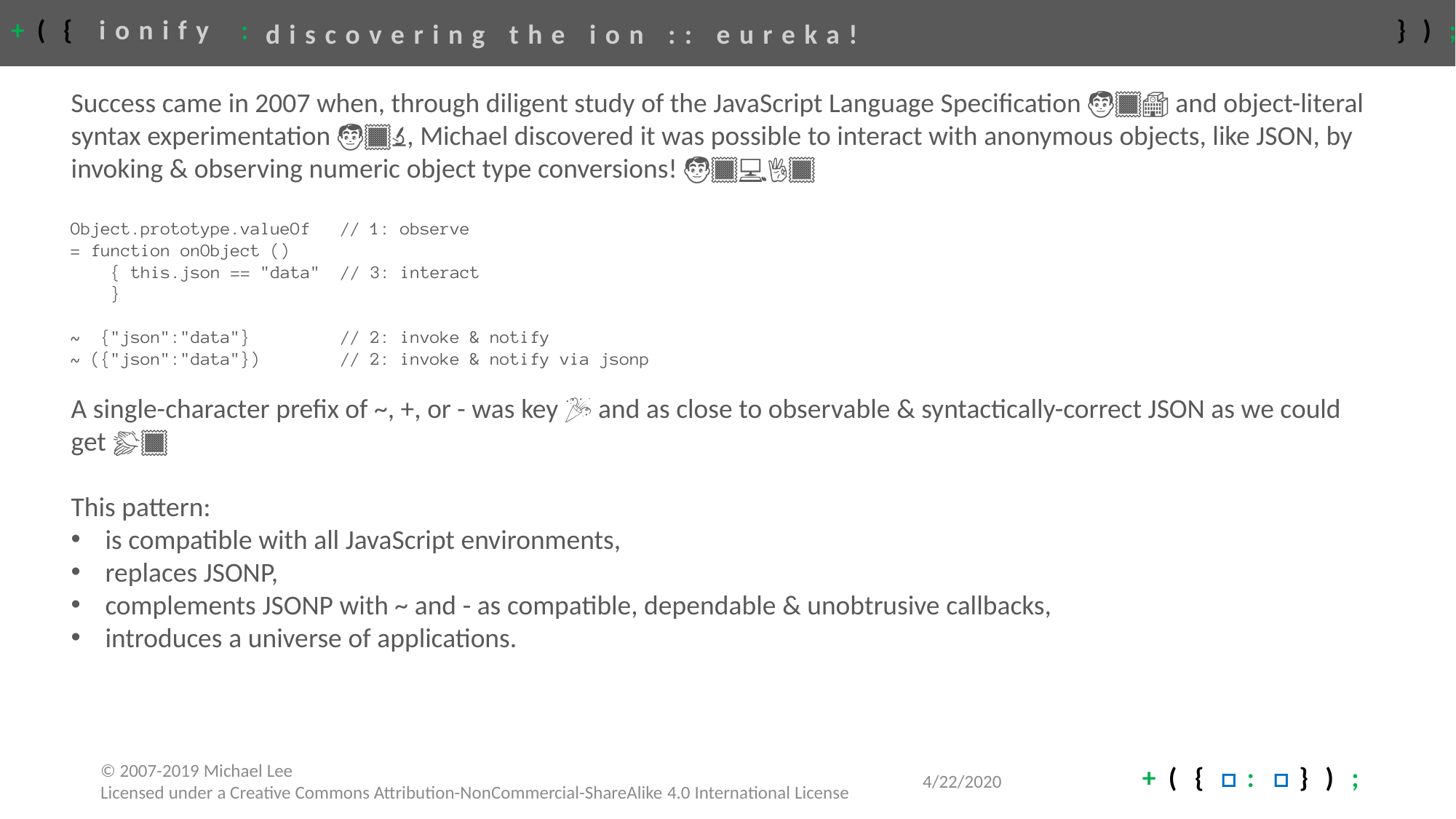

# discovering the ion :: eureka!
Success came in 2007 when, through diligent study of the JavaScript Language Specification 👨🏾‍🏫 and object-literal syntax experimentation 👨🏾‍🔬, Michael discovered it was possible to interact with anonymous objects, like JSON, by invoking & observing numeric object type conversions! 👨🏾‍💻👌🏾

Object.prototype.valueOf   // 1: observe
= function onObject ()
    { this.json == "data"  // 3: interact
    }

~  {"json":"data"}         // 2: invoke & notify
~ ({"json":"data"})        // 2: invoke & notify via jsonp

A single-character prefix of ~, +, or - was key 🎉 and as close to observable & syntactically-correct JSON as we could get 👏🏾

This pattern:
is compatible with all JavaScript environments,
replaces JSONP,
complements JSONP with ~ and - as compatible, dependable & unobtrusive callbacks,
introduces a universe of applications.
4/22/2020
© 2007-2019 Michael Lee
Licensed under a Creative Commons Attribution-NonCommercial-ShareAlike 4.0 International License